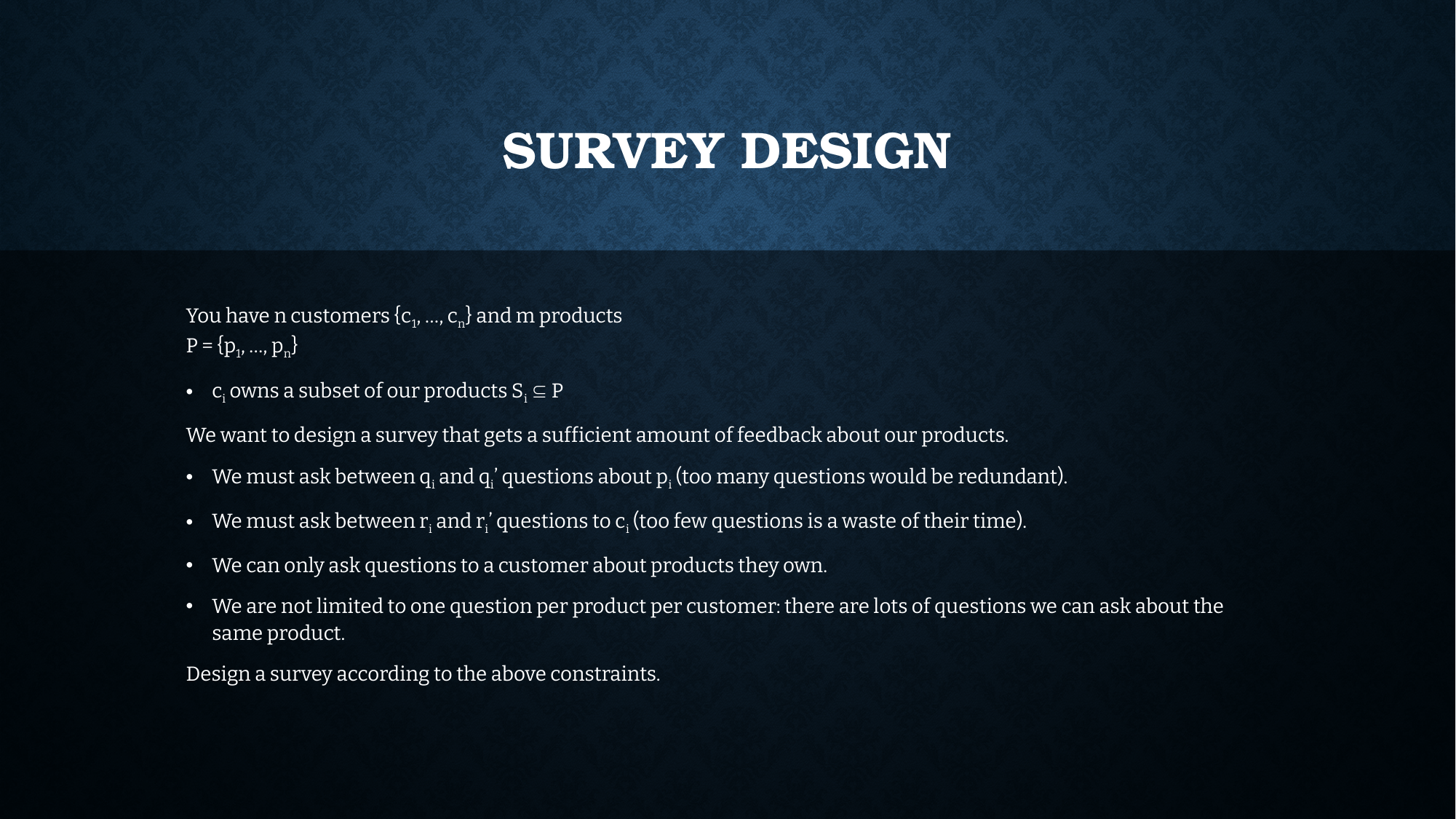

# Survey Design

You have n customers {c1, …, cn} and m products
P = {p1, …, pn}
ci owns a subset of our products Si ⊆ P
We want to design a survey that gets a sufficient amount of feedback about our products.
We must ask between qi and qi’ questions about pi (too many questions would be redundant).
We must ask between ri and ri’ questions to ci (too few questions is a waste of their time).
We can only ask questions to a customer about products they own.
We are not limited to one question per product per customer: there are lots of questions we can ask about the same product.
Design a survey according to the above constraints.